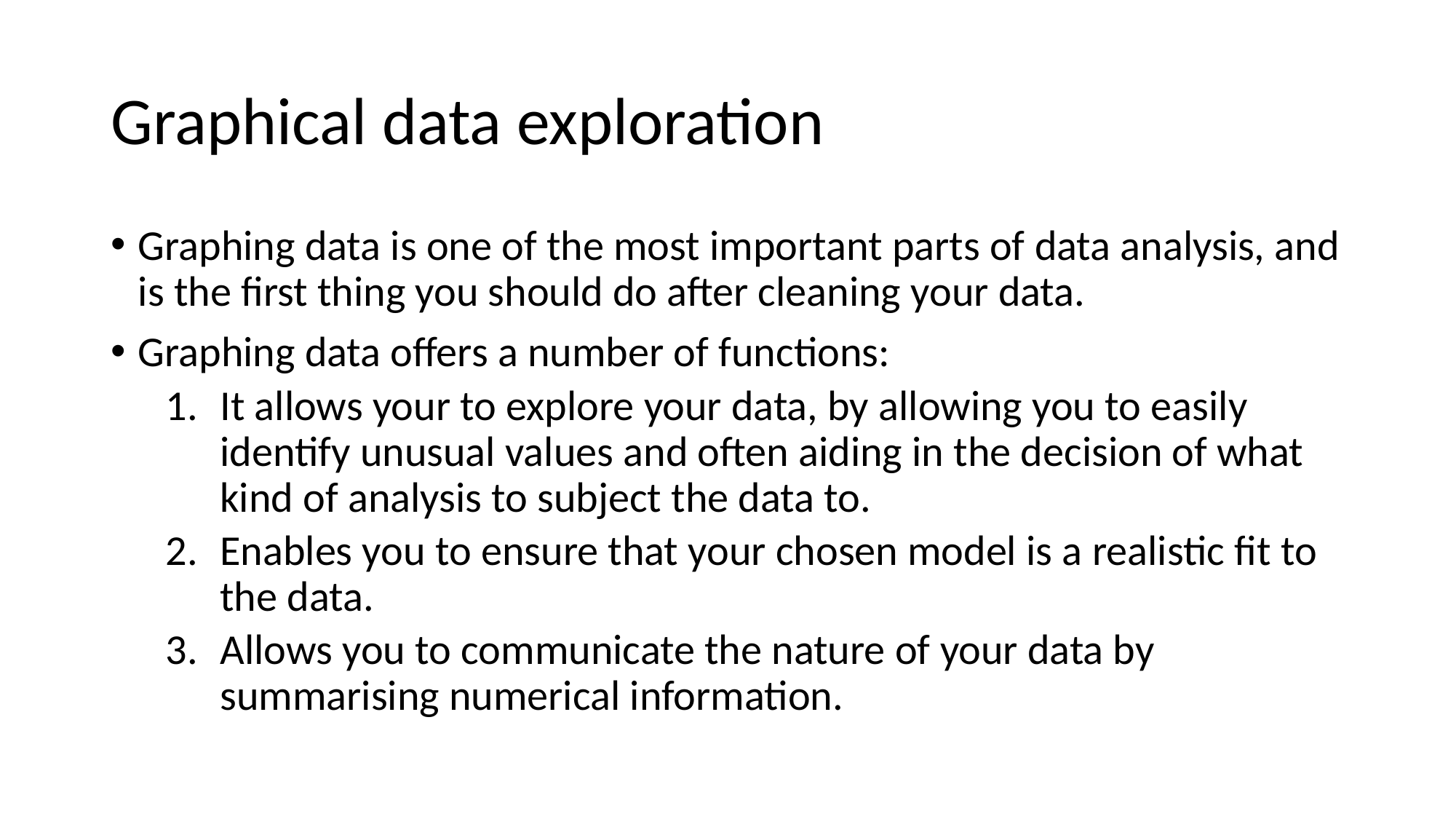

# Graphical data exploration
Graphing data is one of the most important parts of data analysis, and is the first thing you should do after cleaning your data.
Graphing data offers a number of functions:
It allows your to explore your data, by allowing you to easily identify unusual values and often aiding in the decision of what kind of analysis to subject the data to.
Enables you to ensure that your chosen model is a realistic fit to the data.
Allows you to communicate the nature of your data by summarising numerical information.